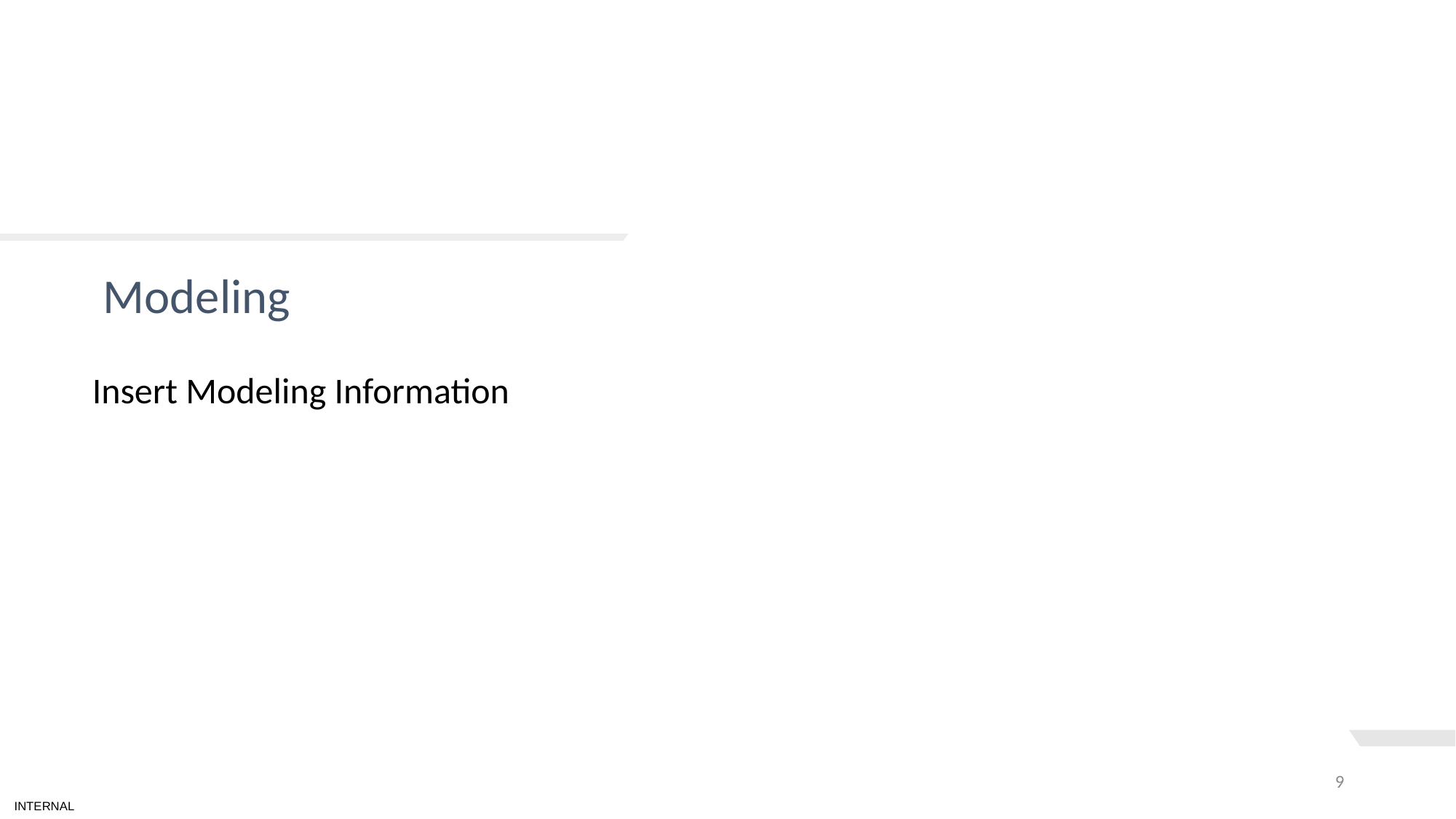

# TEXT LAYOUT 1
Modeling
Insert Modeling Information

9